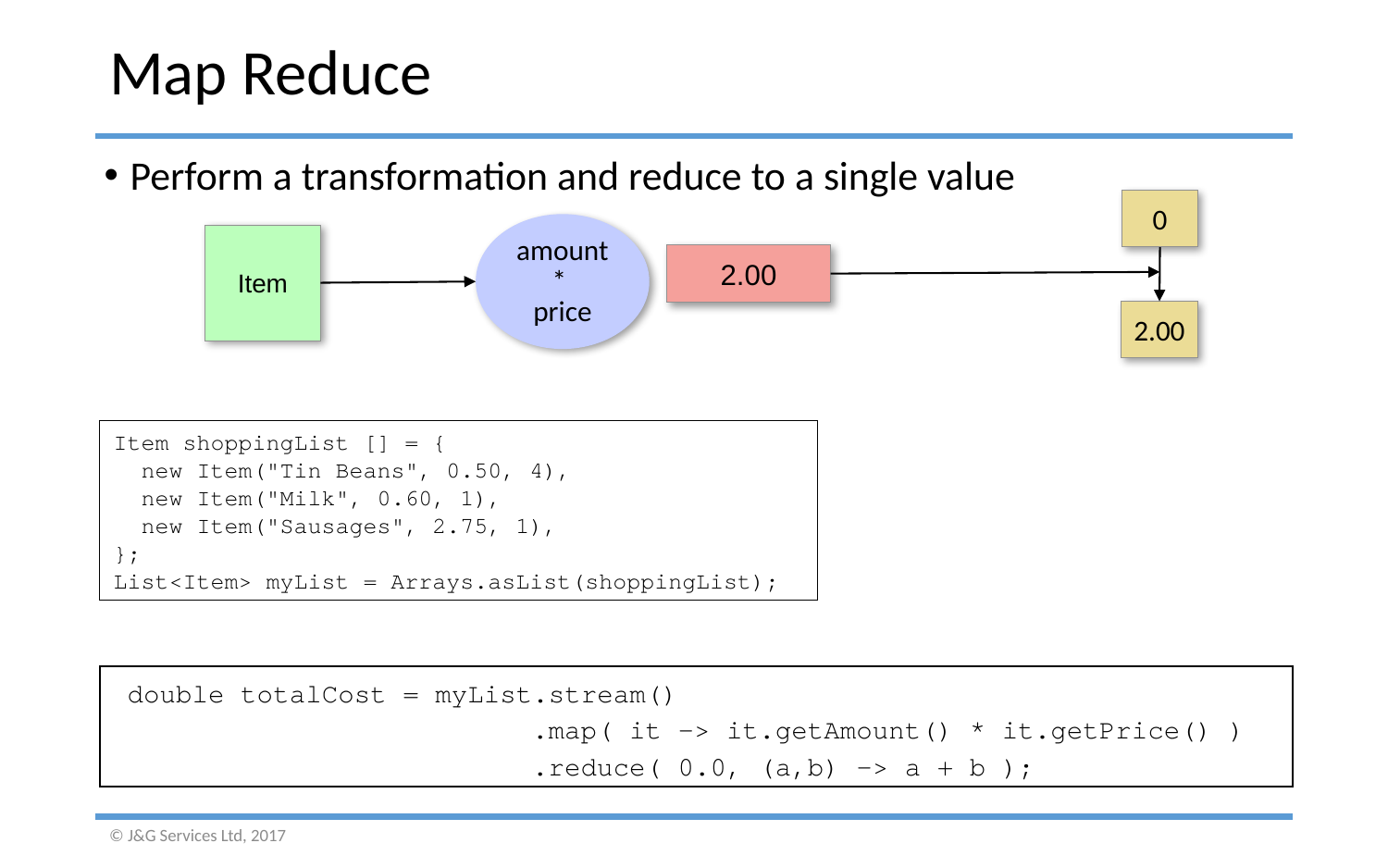

# Map Reduce
Perform a transformation and reduce to a single value
0
amount *
price
Item
2.00
2.00
Item shoppingList [] = {
  new Item("Tin Beans", 0.50, 4),
  new Item("Milk", 0.60, 1),
  new Item("Sausages", 2.75, 1),
};
List<Item> myList = Arrays.asList(shoppingList);
 double totalCost = myList.stream()
                          .map( it -> it.getAmount() * it.getPrice() )
                          .reduce( 0.0, (a,b) -> a + b );